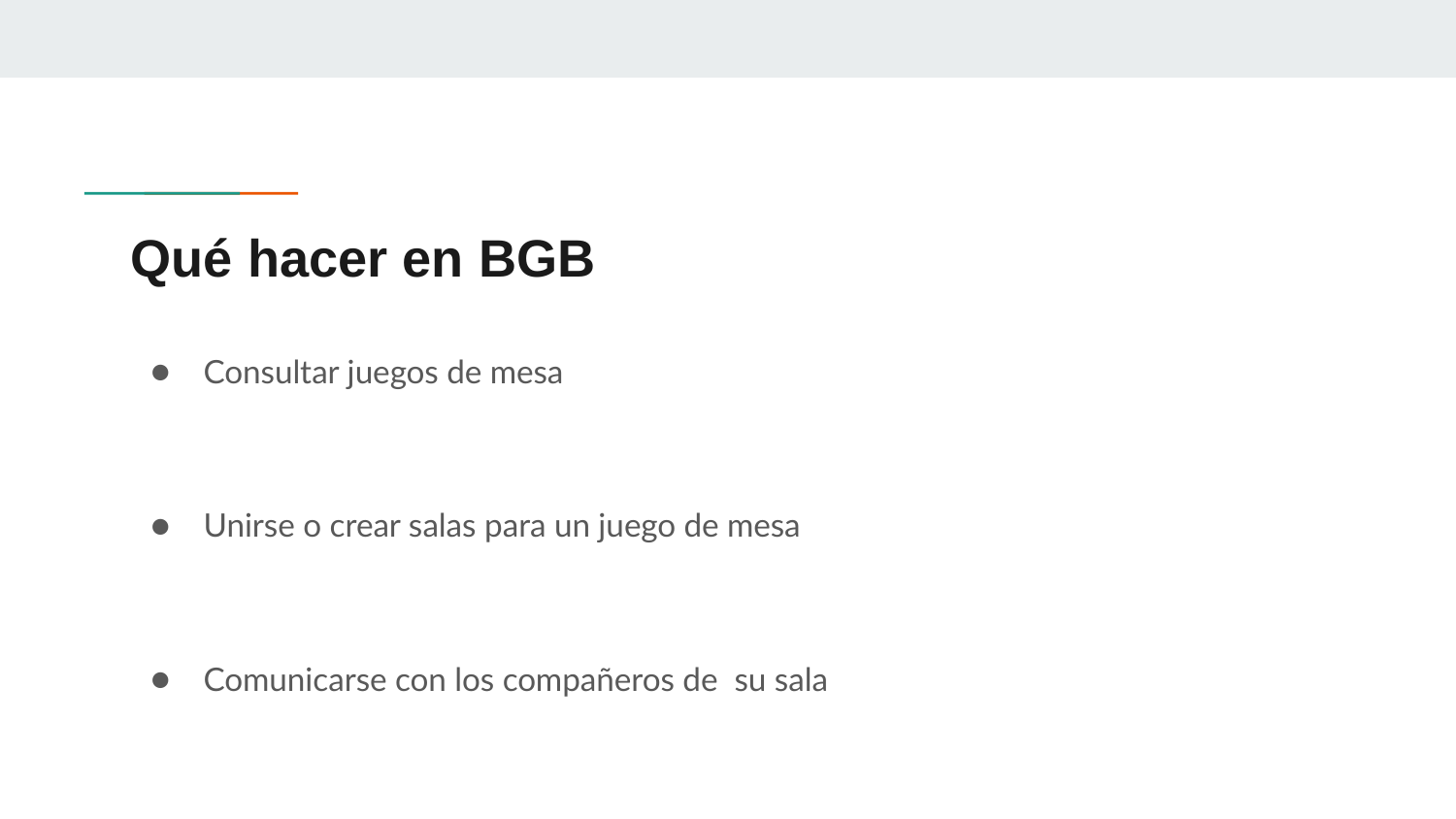

# Qué hacer en BGB
Consultar juegos de mesa

Unirse o crear salas para un juego de mesa

Comunicarse con los compañeros de  su sala